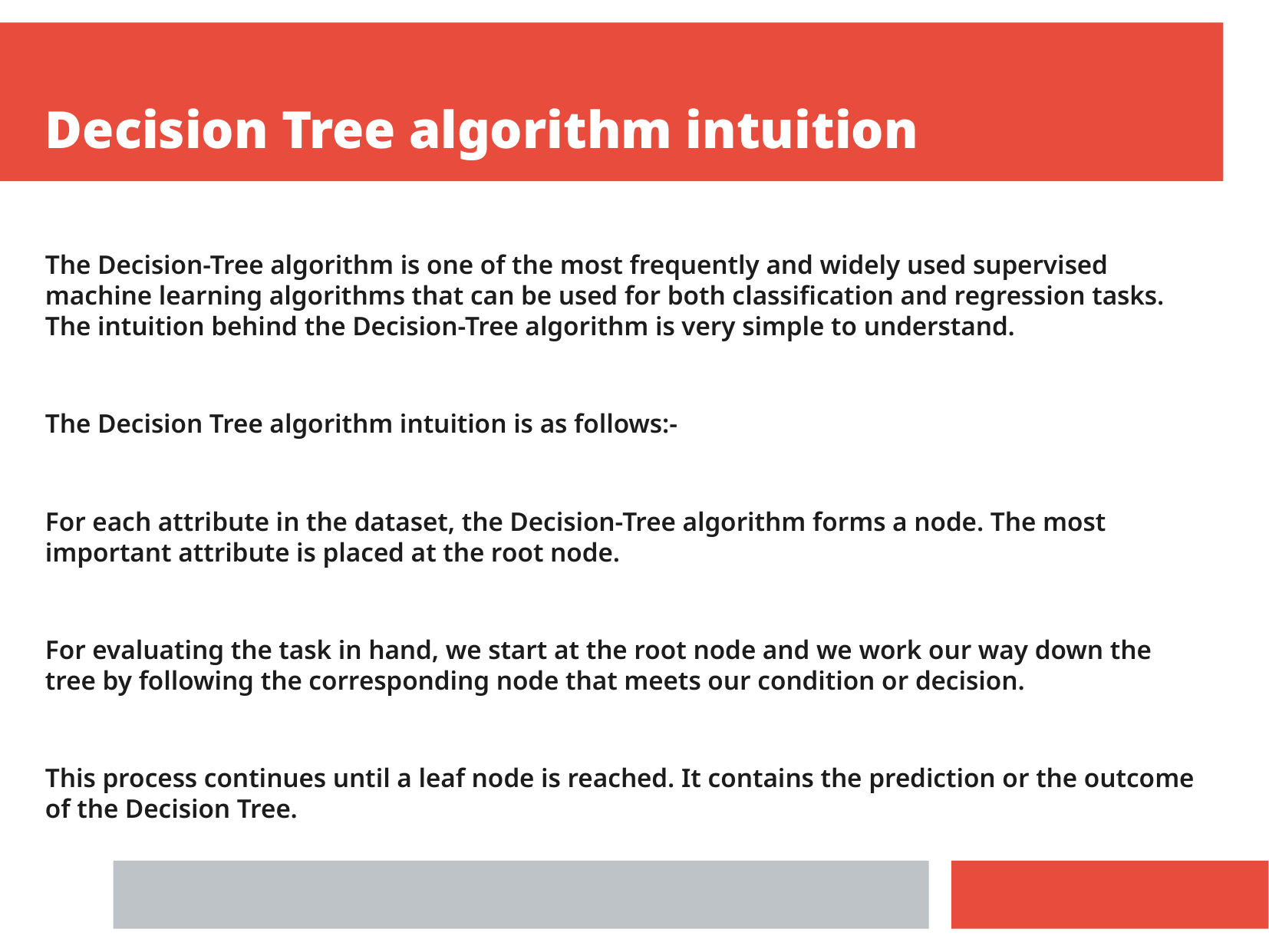

Decision Tree algorithm intuition
The Decision-Tree algorithm is one of the most frequently and widely used supervised machine learning algorithms that can be used for both classification and regression tasks. The intuition behind the Decision-Tree algorithm is very simple to understand.

The Decision Tree algorithm intuition is as follows:-

For each attribute in the dataset, the Decision-Tree algorithm forms a node. The most important attribute is placed at the root node.

For evaluating the task in hand, we start at the root node and we work our way down the tree by following the corresponding node that meets our condition or decision.

This process continues until a leaf node is reached. It contains the prediction or the outcome of the Decision Tree.